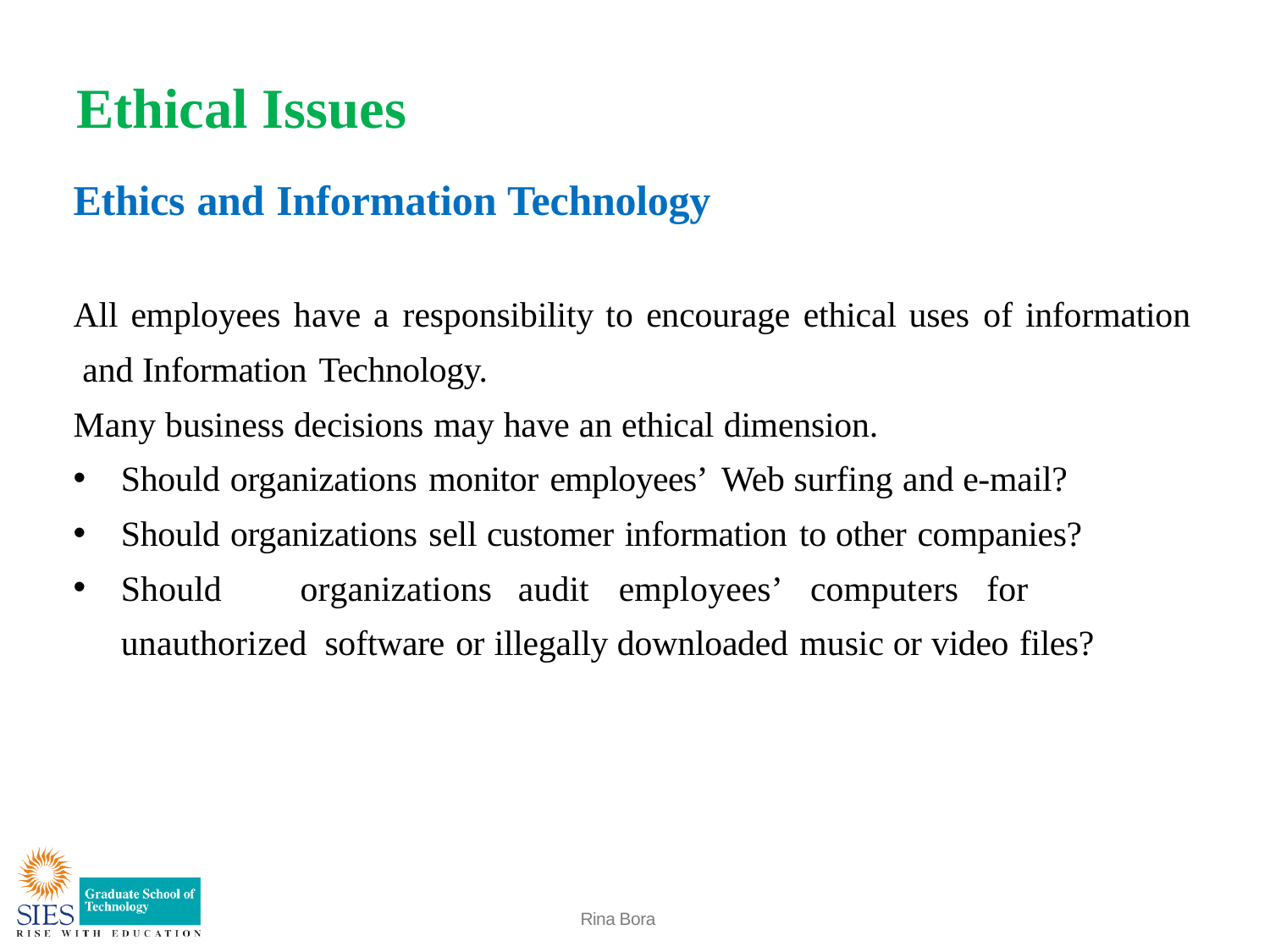

# Ethical Issues
Ethics and Information Technology

All employees have a responsibility to encourage ethical uses of information  and Information Technology.
Many business decisions may have an ethical dimension.
Should organizations monitor employees’ Web surfing and e-mail?
Should organizations sell customer information to other companies?
Should	organizations	audit	employees’	computers	for	unauthorized  software or illegally downloaded music or video files?
Rina Bora